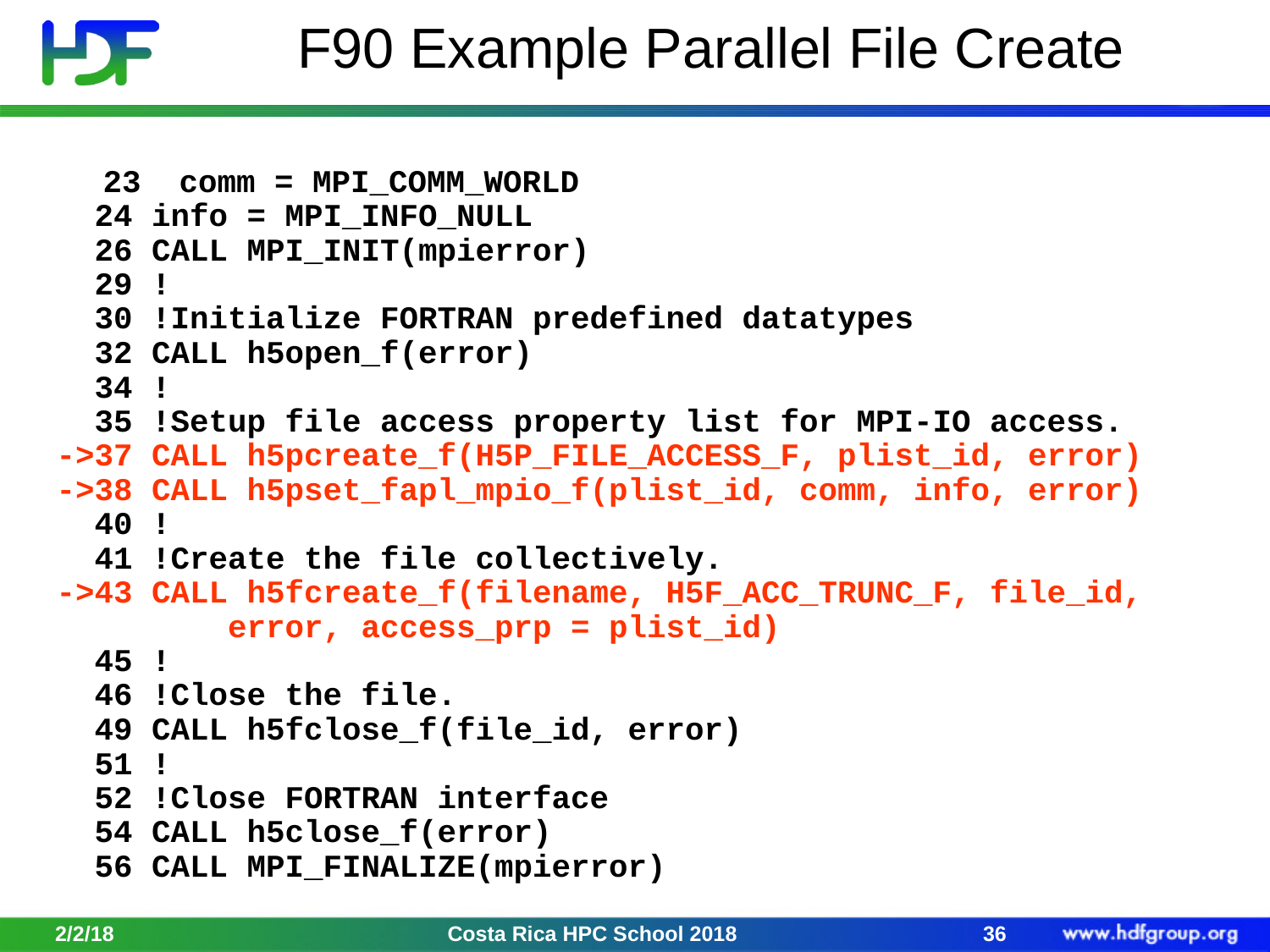

# F90 Example Parallel File Create
     23  comm = MPI_COMM_WORLD
    24 info = MPI_INFO_NULL
    26 CALL MPI_INIT(mpierror)
    29 !
    30 !Initialize FORTRAN predefined datatypes
    32 CALL h5open_f(error)
    34 !
    35 !Setup file access property list for MPI-IO access.
  ->37 CALL h5pcreate_f(H5P_FILE_ACCESS_F, plist_id, error)
  ->38 CALL h5pset_fapl_mpio_f(plist_id, comm, info, error)
    40 !
    41 !Create the file collectively.
  ->43 CALL h5fcreate_f(filename, H5F_ACC_TRUNC_F, file_id,
           error, access_prp = plist_id)
    45 !
    46 !Close the file.
    49 CALL h5fclose_f(file_id, error)
    51 !
    52 !Close FORTRAN interface
    54 CALL h5close_f(error)
    56 CALL MPI_FINALIZE(mpierror)
2/2/18
Costa Rica HPC School 2018
36